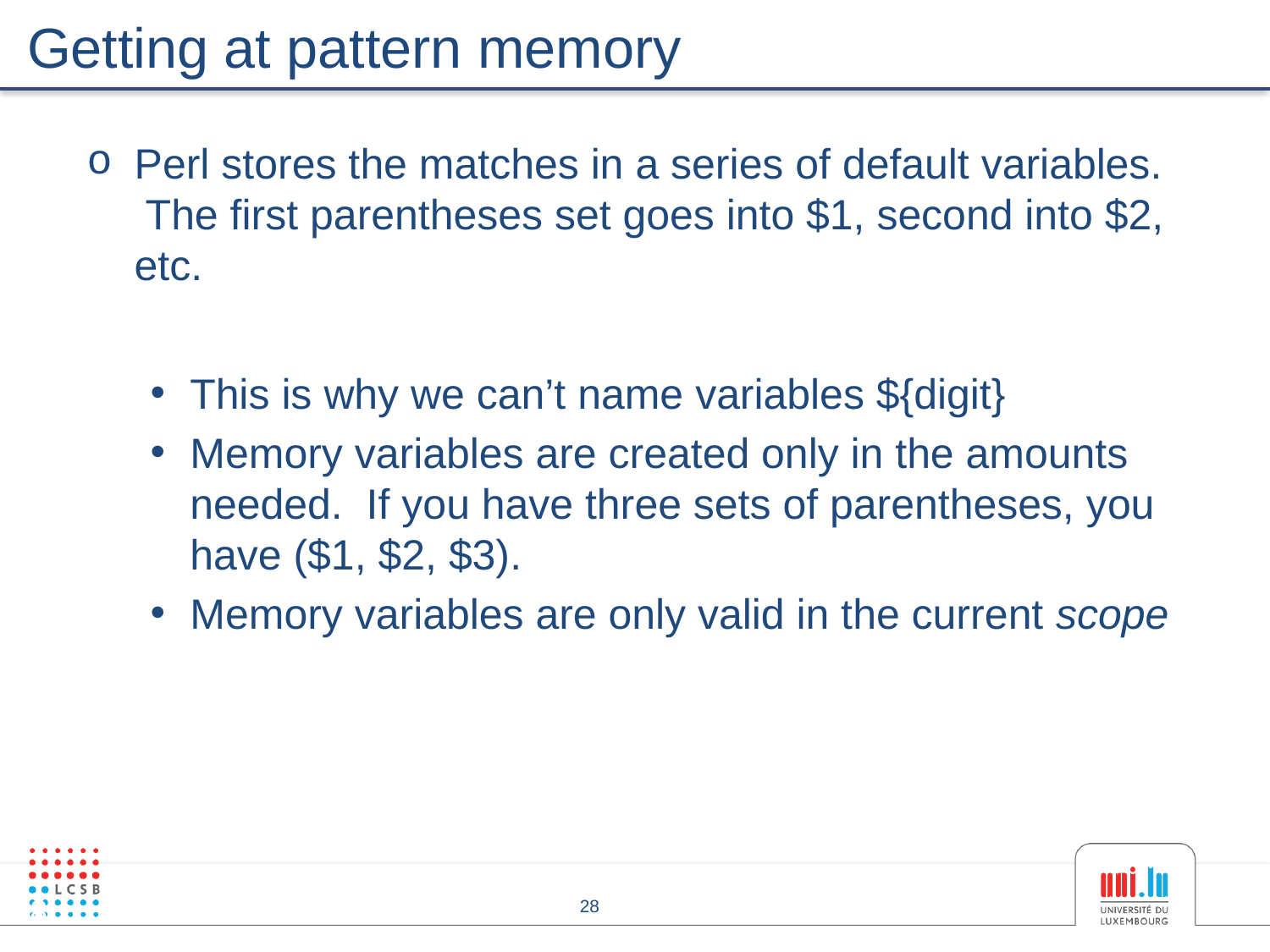

# Getting at pattern memory
Perl stores the matches in a series of default variables.  The first parentheses set goes into $1, second into $2, etc.

This is why we can’t name variables ${digit}
Memory variables are created only in the amounts needed.  If you have three sets of parentheses, you have ($1, $2, $3).
Memory variables are only valid in the current scope
28